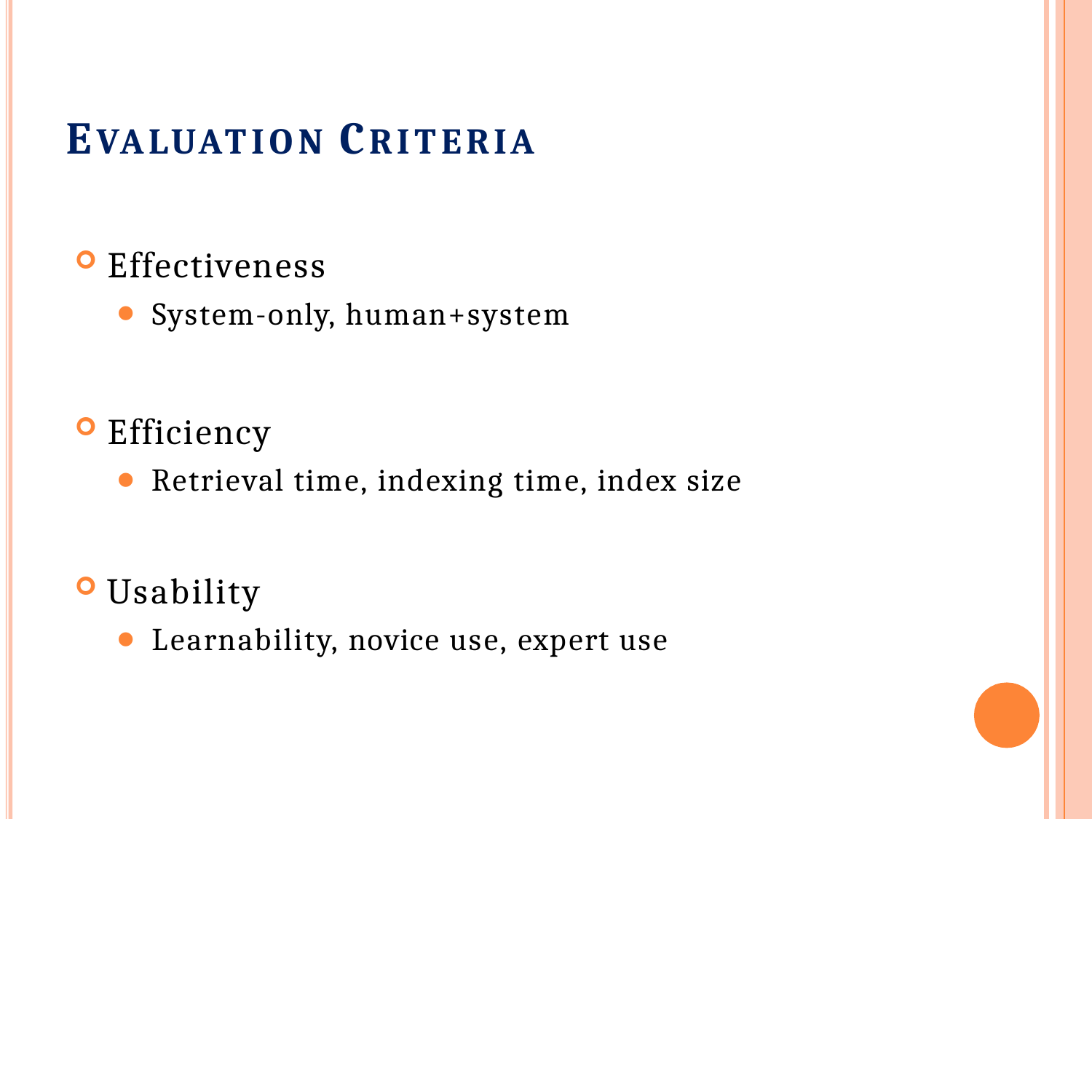

# EVALUATION CRITERIA
Effectiveness
System-only, human+system

Efficiency
Retrieval time, indexing time, index size

Usability
Learnability, novice use, expert use